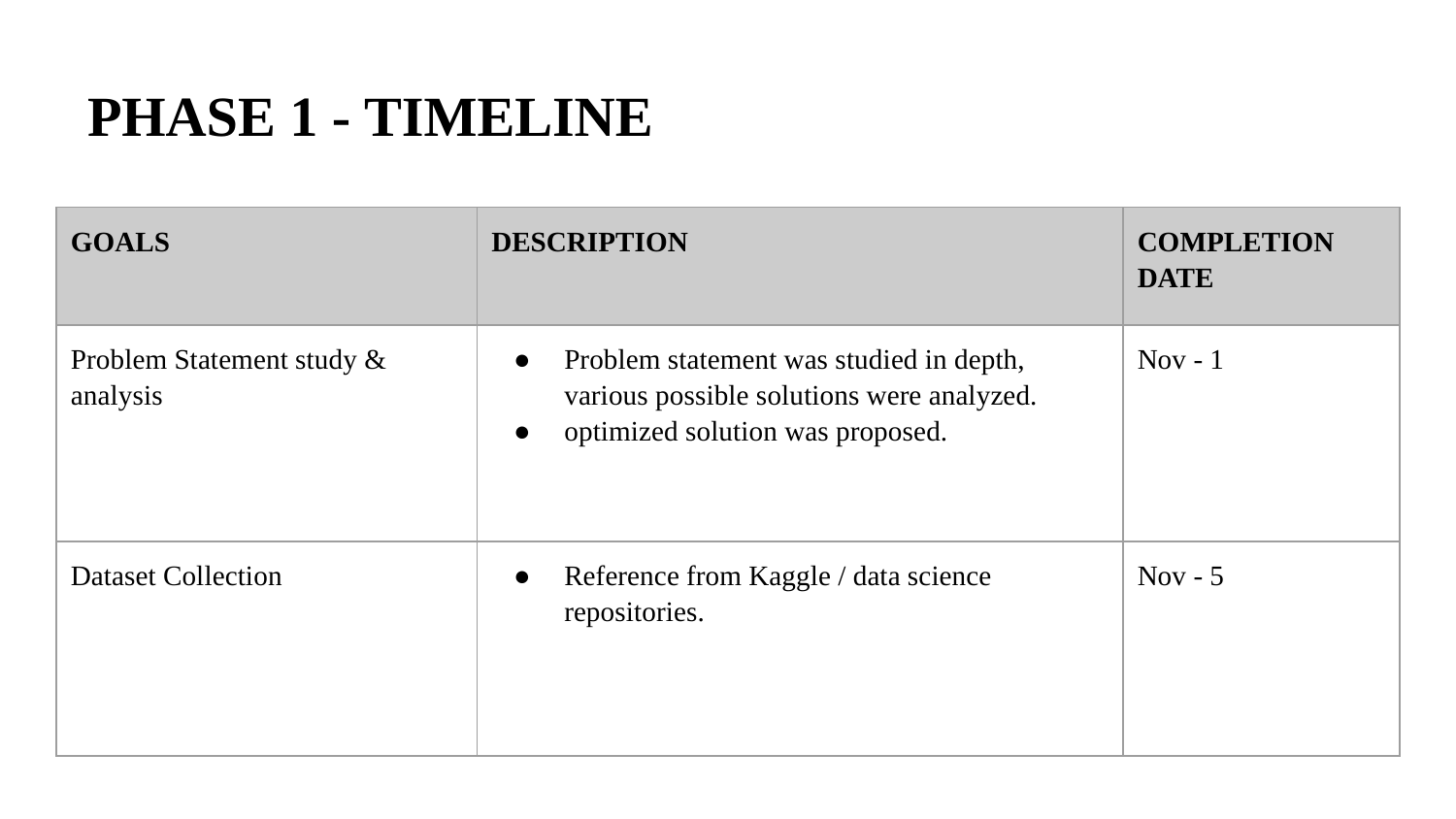

# PHASE 1 - TIMELINE
| GOALS | DESCRIPTION | COMPLETION DATE |
| --- | --- | --- |
| Problem Statement study & analysis | Problem statement was studied in depth, various possible solutions were analyzed. optimized solution was proposed. | Nov - 1 |
| Dataset Collection | Reference from Kaggle / data science repositories. | Nov - 5 |